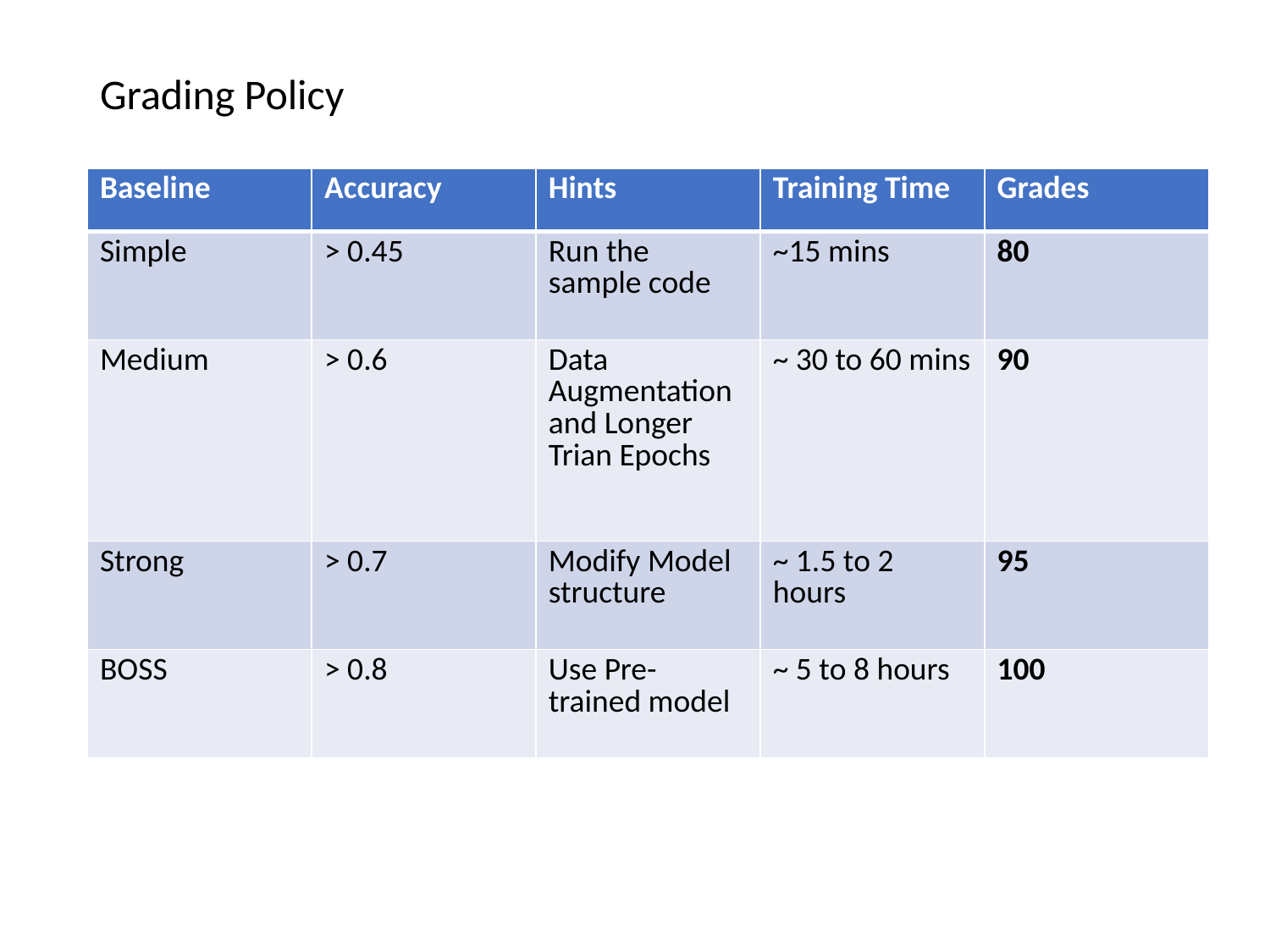

# Grading Policy
| Baseline | Accuracy | Hints | Training Time | Grades |
| --- | --- | --- | --- | --- |
| Simple | > 0.45 | Run the sample code | ~15 mins | 80 |
| Medium | > 0.6 | Data Augmentation and Longer Trian Epochs | ~ 30 to 60 mins | 90 |
| Strong | > 0.7 | Modify Model structure | ~ 1.5 to 2 hours | 95 |
| BOSS | > 0.8 | Use Pre-trained model | ~ 5 to 8 hours | 100 |